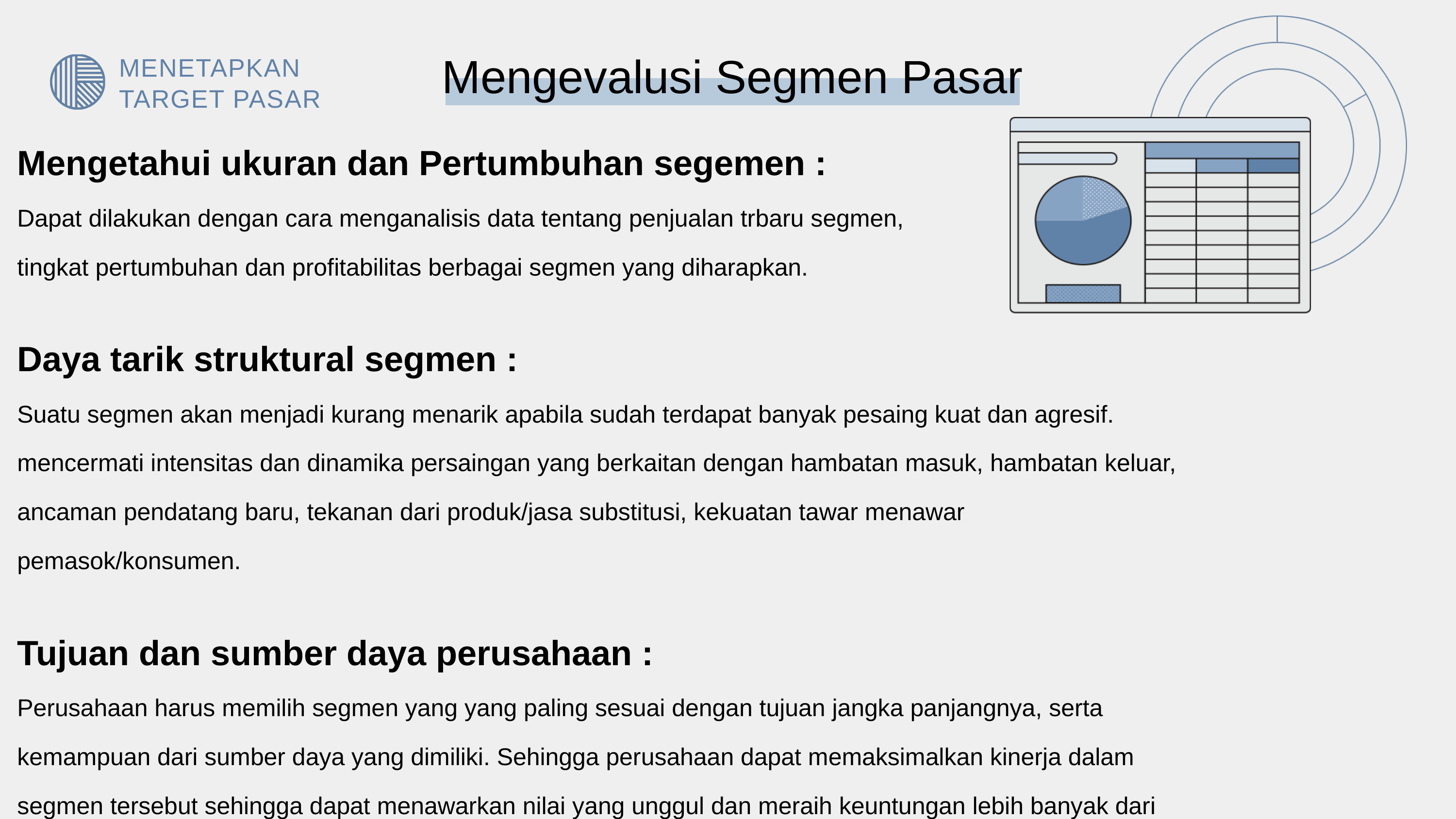

Mengevalusi Segmen Pasar
MENETAPKAN TARGET PASAR

Mengetahui ukuran dan Pertumbuhan segemen :
Dapat dilakukan dengan cara menganalisis data tentang penjualan trbaru segmen,
tingkat pertumbuhan dan profitabilitas berbagai segmen yang diharapkan.

Daya tarik struktural segmen :
Suatu segmen akan menjadi kurang menarik apabila sudah terdapat banyak pesaing kuat dan agresif.
mencermati intensitas dan dinamika persaingan yang berkaitan dengan hambatan masuk, hambatan keluar, ancaman pendatang baru, tekanan dari produk/jasa substitusi, kekuatan tawar menawar pemasok/konsumen.

Tujuan dan sumber daya perusahaan :
Perusahaan harus memilih segmen yang yang paling sesuai dengan tujuan jangka panjangnya, serta kemampuan dari sumber daya yang dimiliki. Sehingga perusahaan dapat memaksimalkan kinerja dalam segmen tersebut sehingga dapat menawarkan nilai yang unggul dan meraih keuntungan lebih banyak dari pesaing